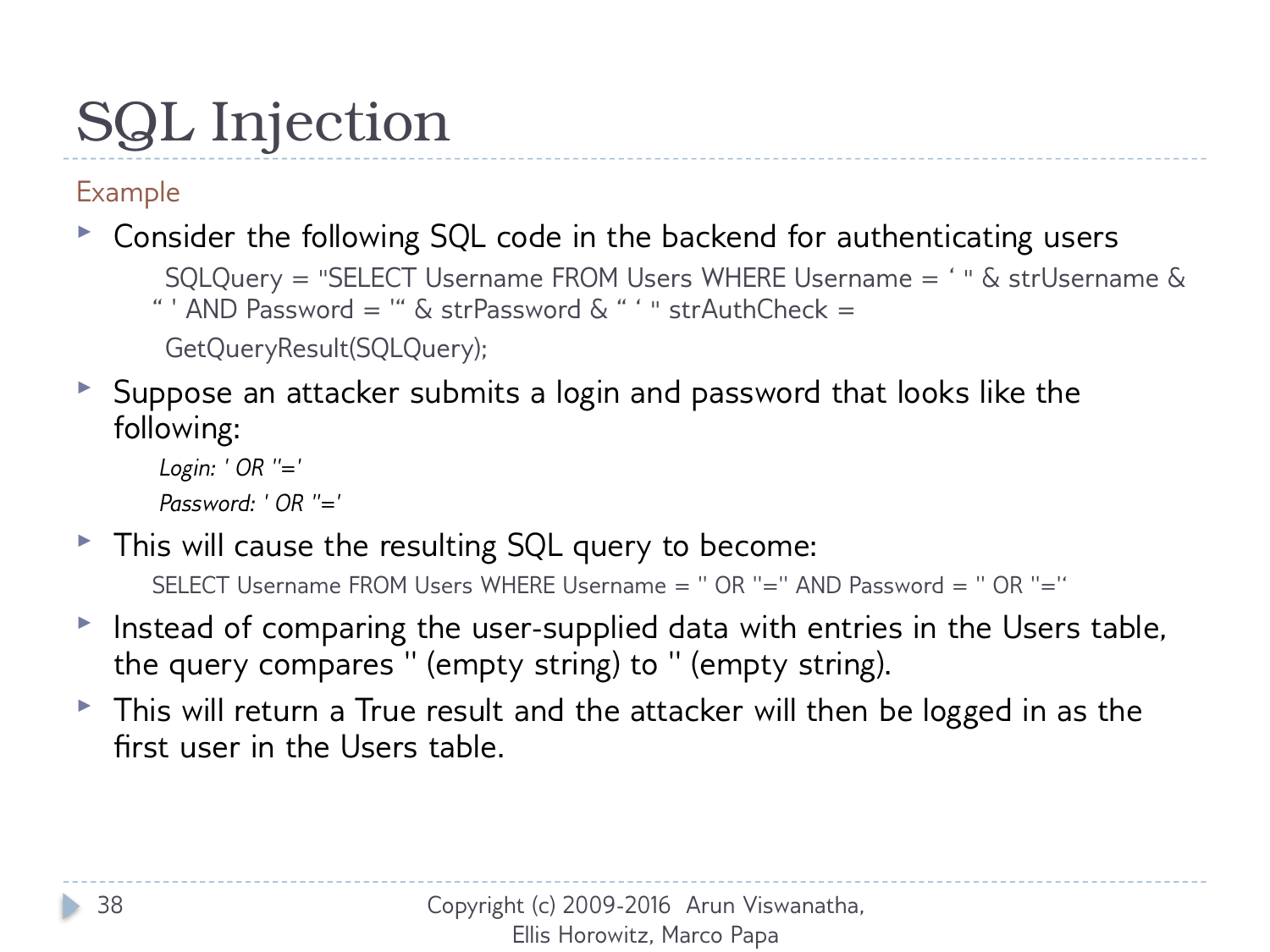

# SQL Injection
Example
Consider the following SQL code in the backend for authenticating users
      SQLQuery = "SELECT Username FROM Users WHERE Username = ‘ " & strUsername & “ ' AND Password = '“ & strPassword & “ ‘ " strAuthCheck =
      GetQueryResult(SQLQuery);
Suppose an attacker submits a login and password that looks like the following:
Login: ' OR ''='
Password: ' OR ''='
This will cause the resulting SQL query to become:
	SELECT Username FROM Users WHERE Username = '' OR ''='' AND Password = '' OR ''='‘
Instead of comparing the user-supplied data with entries in the Users table, the query compares '' (empty string) to '' (empty string).
This will return a True result and the attacker will then be logged in as the first user in the Users table.

38
Copyright (c) 2009-2016  Arun Viswanatha, Ellis Horowitz, Marco Papa